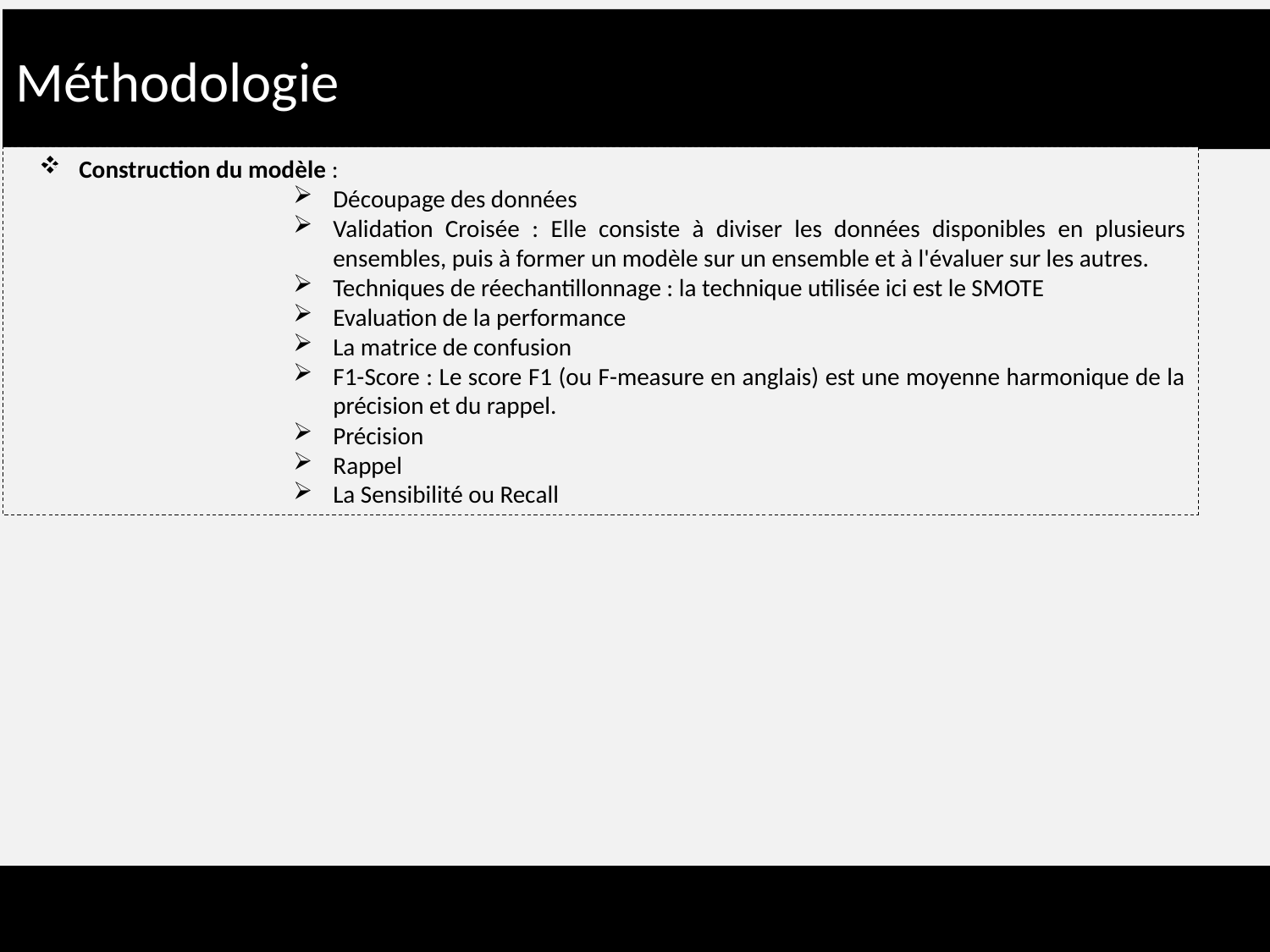

Méthodologie
Construction du modèle :
Découpage des données
Validation Croisée : Elle consiste à diviser les données disponibles en plusieurs ensembles, puis à former un modèle sur un ensemble et à l'évaluer sur les autres.
Techniques de réechantillonnage : la technique utilisée ici est le SMOTE
Evaluation de la performance
La matrice de confusion
F1-Score : Le score F1 (ou F-measure en anglais) est une moyenne harmonique de la précision et du rappel.
Précision
Rappel
La Sensibilité ou Recall